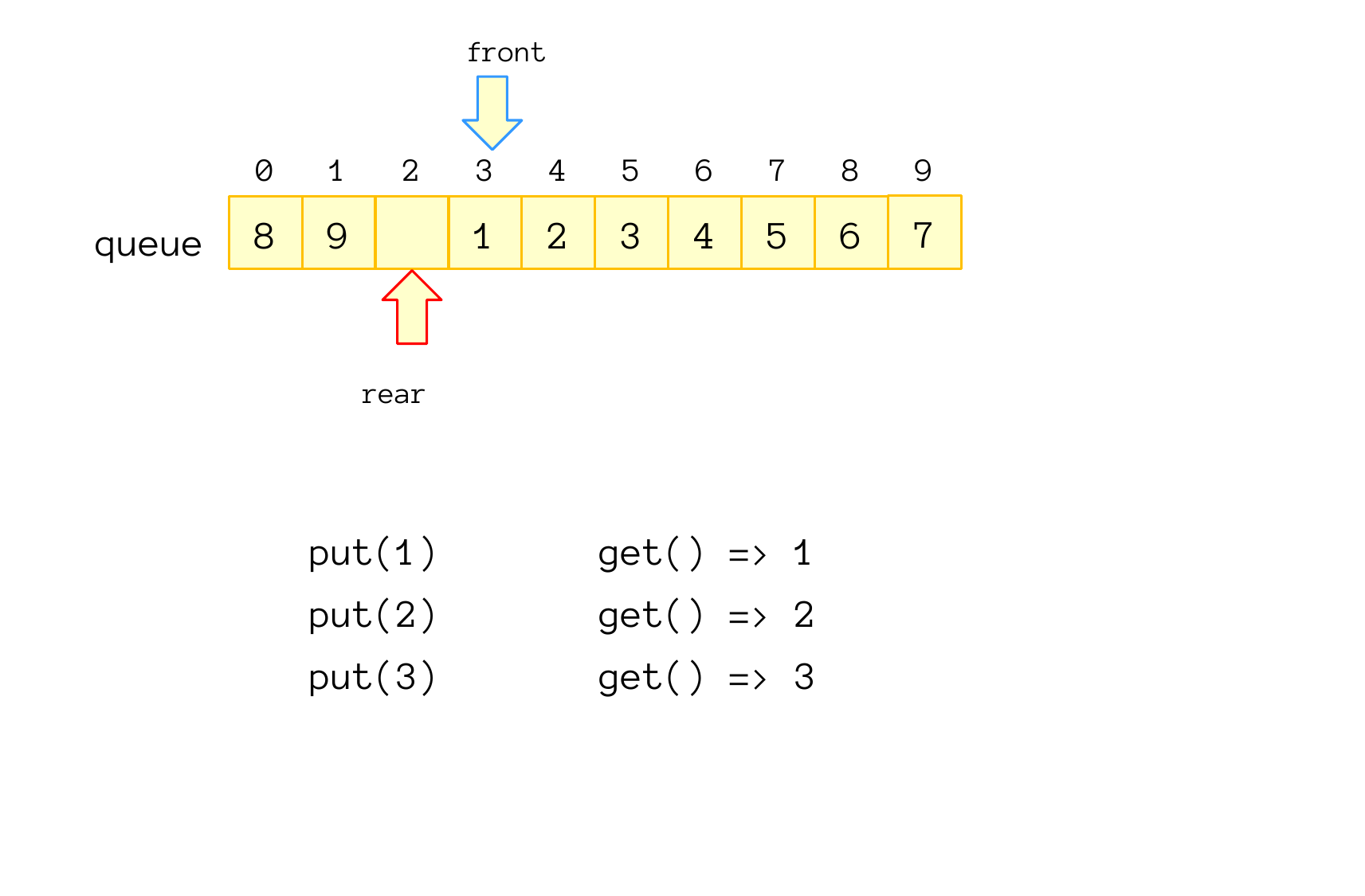

front

9
3
8
7
6
5
4
1
2
0
7
queue
6
5
4
3
2
1

9
8

rear
put(1)
put(2)
put(3)
get() => 1
get() => 2
get() => 3